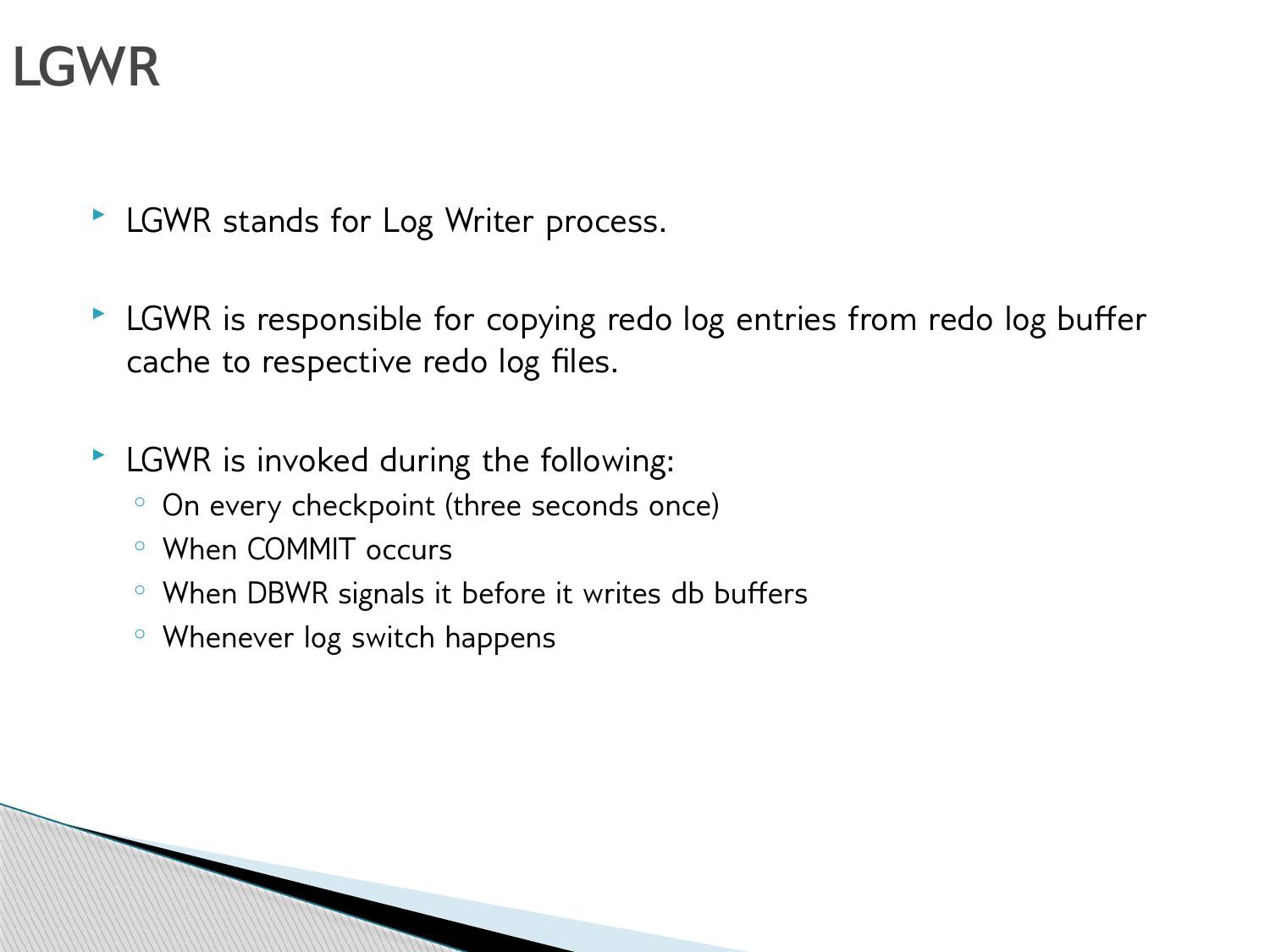

# LGWR
LGWR stands for Log Writer process.

LGWR is responsible for copying redo log entries from redo log buffer cache to respective redo log files.

LGWR is invoked during the following:
On every checkpoint (three seconds once)
When COMMIT occurs
When DBWR signals it before it writes db buffers
Whenever log switch happens